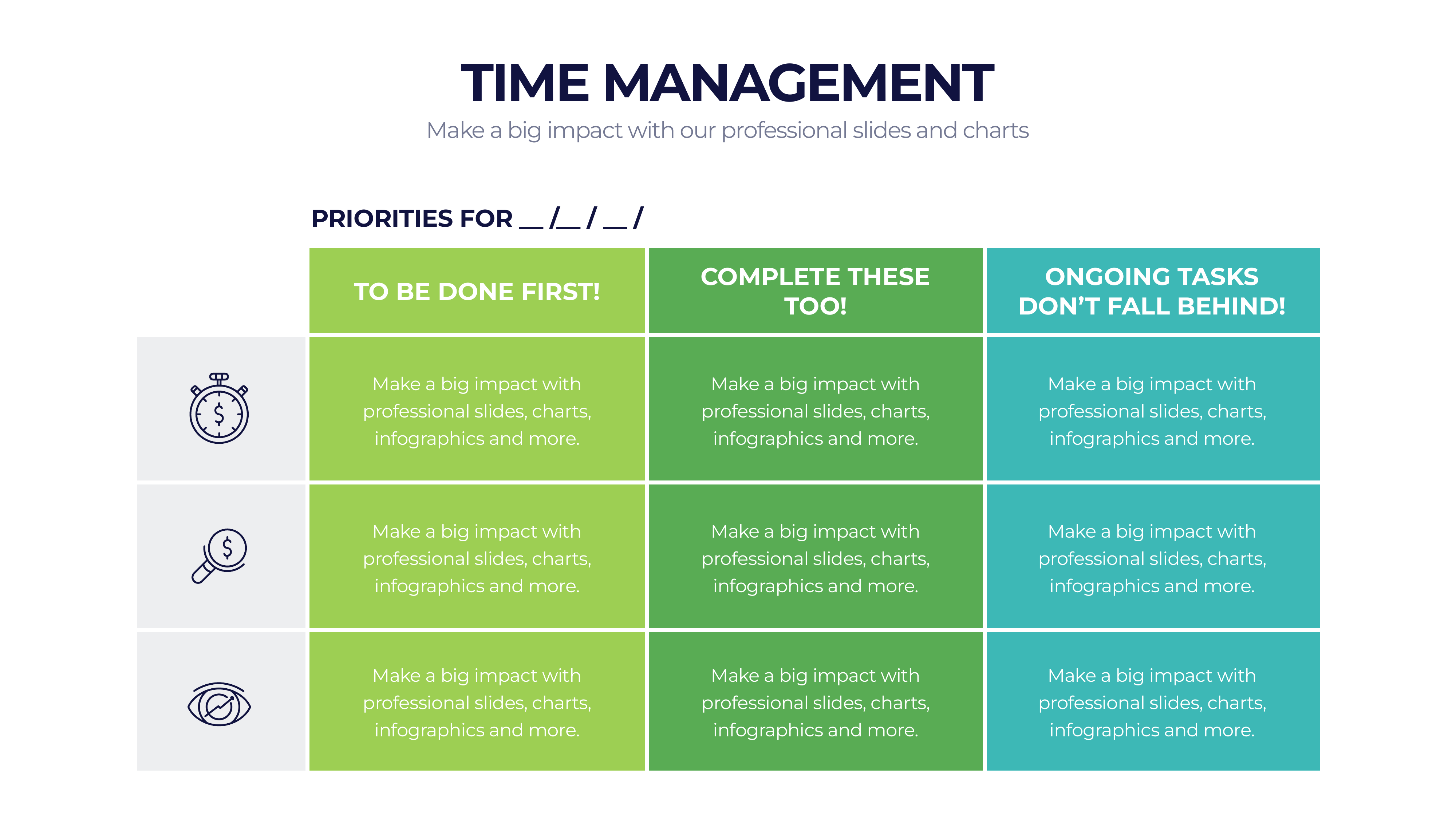

TIME MANAGEMENT
Make a big impact with our professional slides and charts
PRIORITIES FOR __ /__ / __ /
|  | TO BE DONE FIRST! | COMPLETE THESE TOO! | ONGOING TASKS DON’T FALL BEHIND! |
| --- | --- | --- | --- |
|  | Make a big impact with professional slides, charts, infographics and more. | Make a big impact with professional slides, charts, infographics and more. | Make a big impact with professional slides, charts, infographics and more. |
|  | Make a big impact with professional slides, charts, infographics and more. | Make a big impact with professional slides, charts, infographics and more. | Make a big impact with professional slides, charts, infographics and more. |
|  | Make a big impact with professional slides, charts, infographics and more. | Make a big impact with professional slides, charts, infographics and more. | Make a big impact with professional slides, charts, infographics and more. |